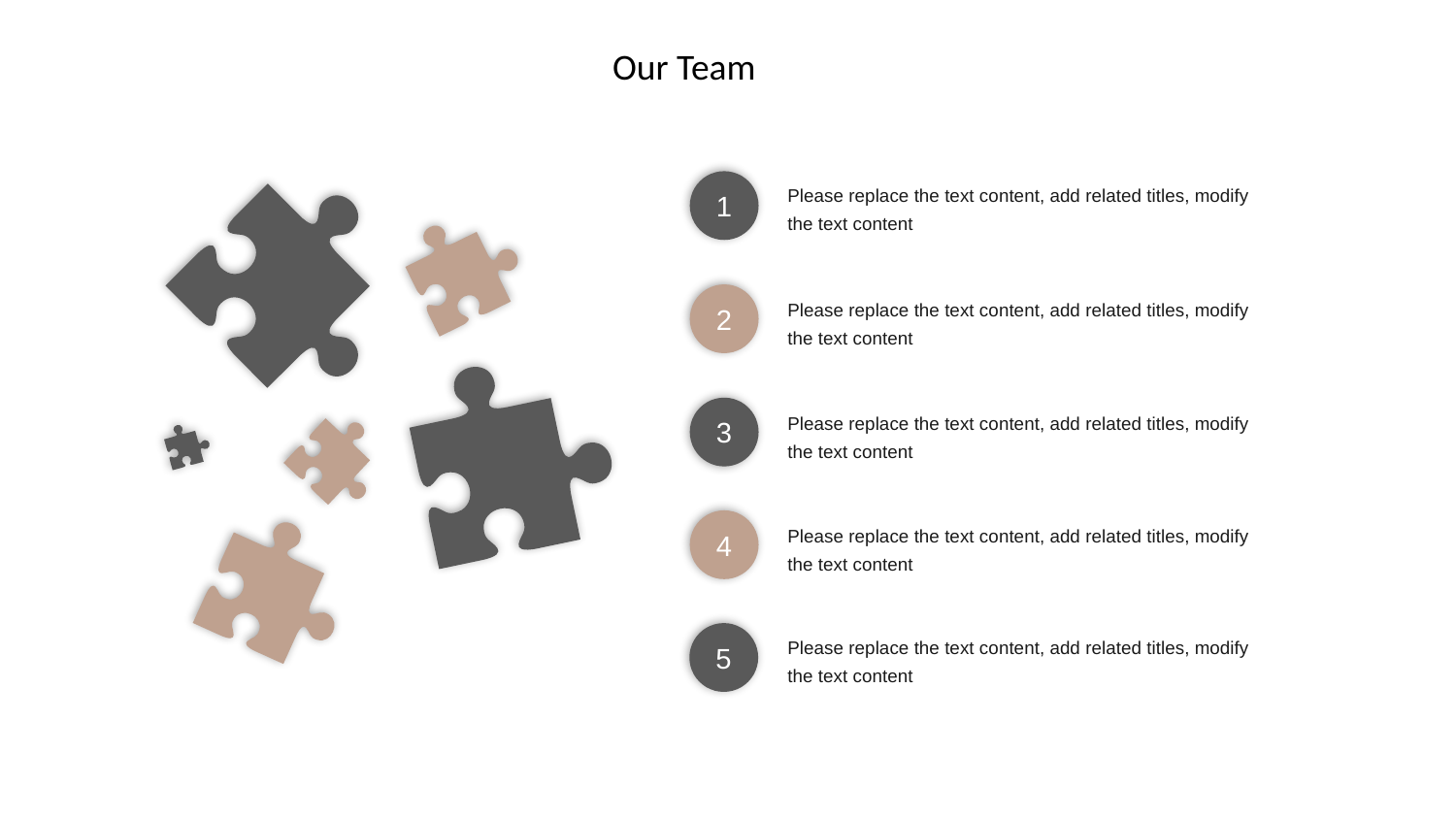

Please replace the text content, add related titles, modify the text content
1
2
Please replace the text content, add related titles, modify the text content
3
Please replace the text content, add related titles, modify the text content
4
Please replace the text content, add related titles, modify the text content
Please replace the text content, add related titles, modify the text content
5